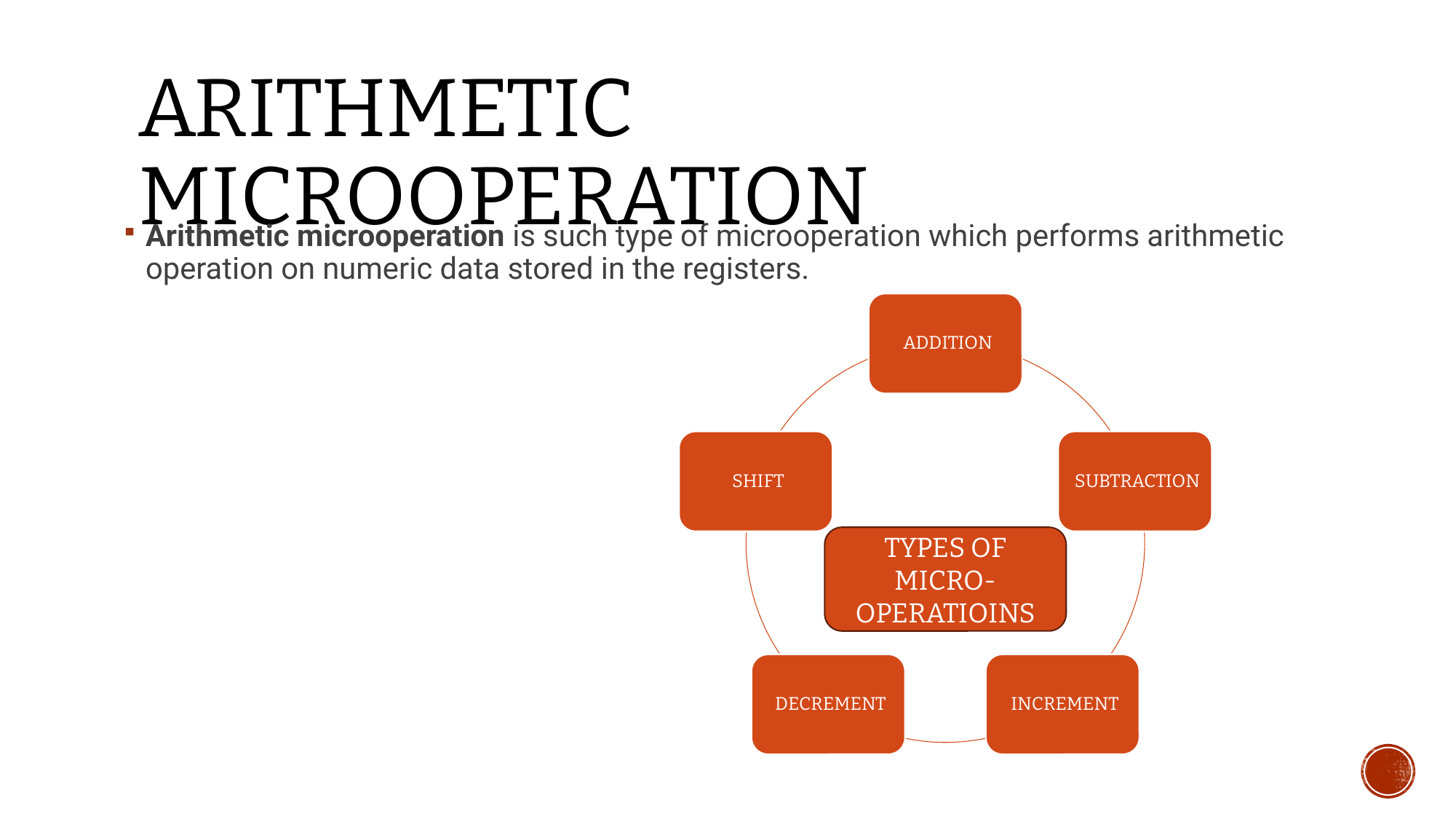

# ARITHMETIC MICROOPERATION
Arithmetic microoperation is such type of microoperation which performs arithmetic operation on numeric data stored in the registers.

ADDITION
SUBTRACTION
INCREMENT
DECREMENT
SHIFT
TYPES OF MICRO-OPERATIOINS